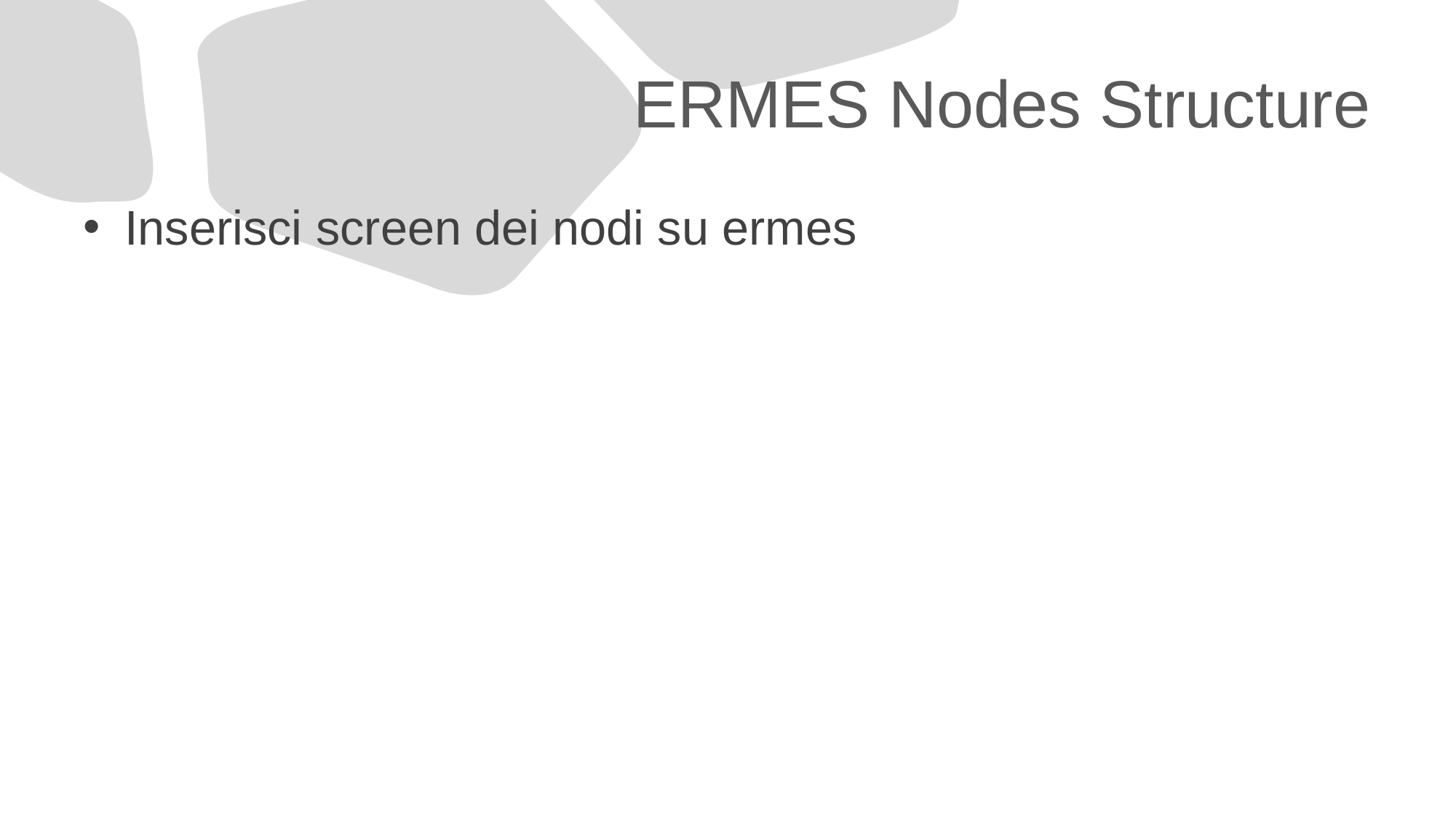

# ERMES Nodes Structure
Inserisci screen dei nodi su ermes